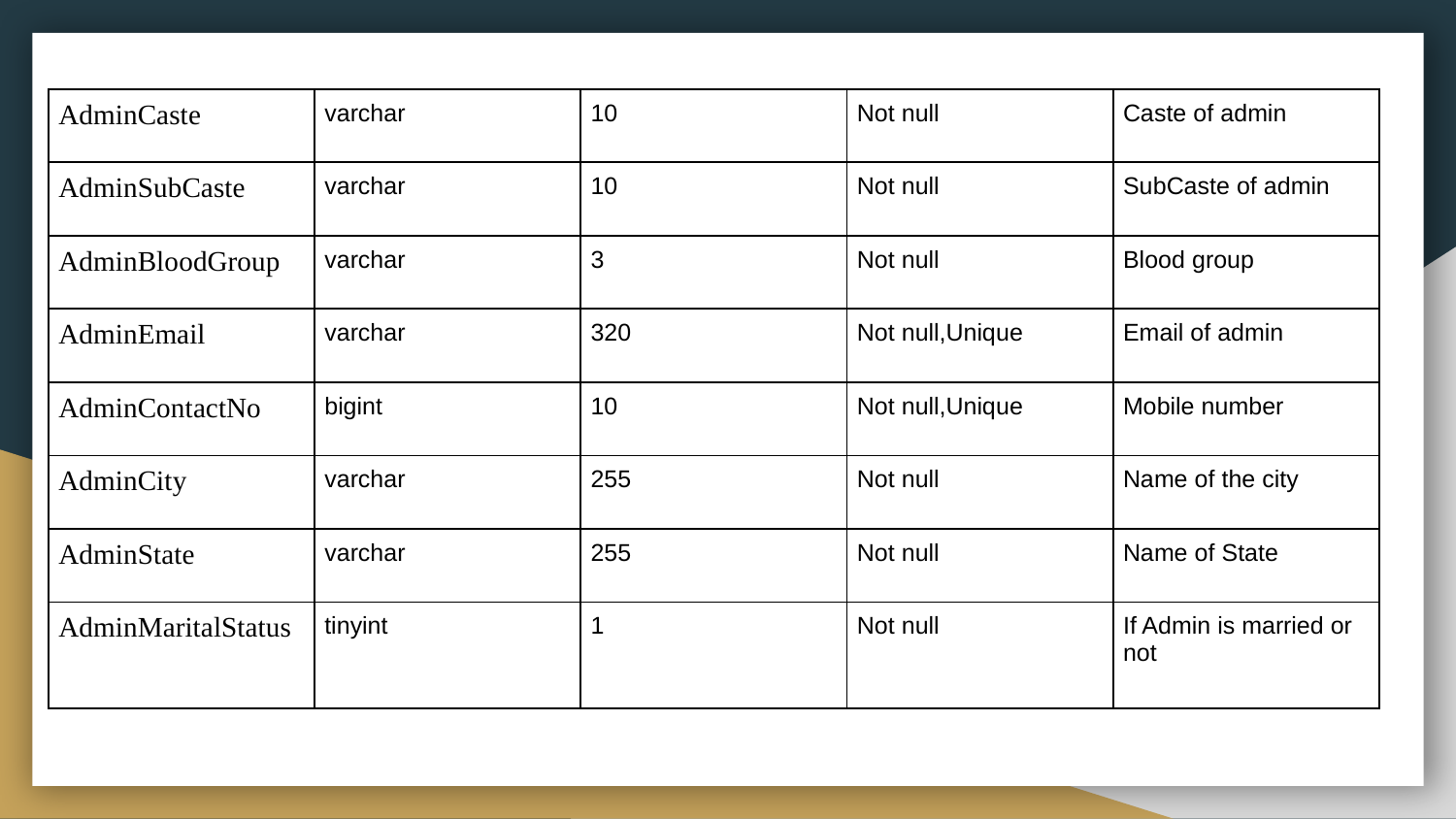

| AdminCaste | varchar | 10 | Not null | Caste of admin |
| --- | --- | --- | --- | --- |
| AdminSubCaste | varchar | 10 | Not null | SubCaste of admin |
| AdminBloodGroup | varchar | 3 | Not null | Blood group |
| AdminEmail | varchar | 320 | Not null,Unique | Email of admin |
| AdminContactNo | bigint | 10 | Not null,Unique | Mobile number |
| AdminCity | varchar | 255 | Not null | Name of the city |
| AdminState | varchar | 255 | Not null | Name of State |
| AdminMaritalStatus | tinyint | 1 | Not null | If Admin is married or not |